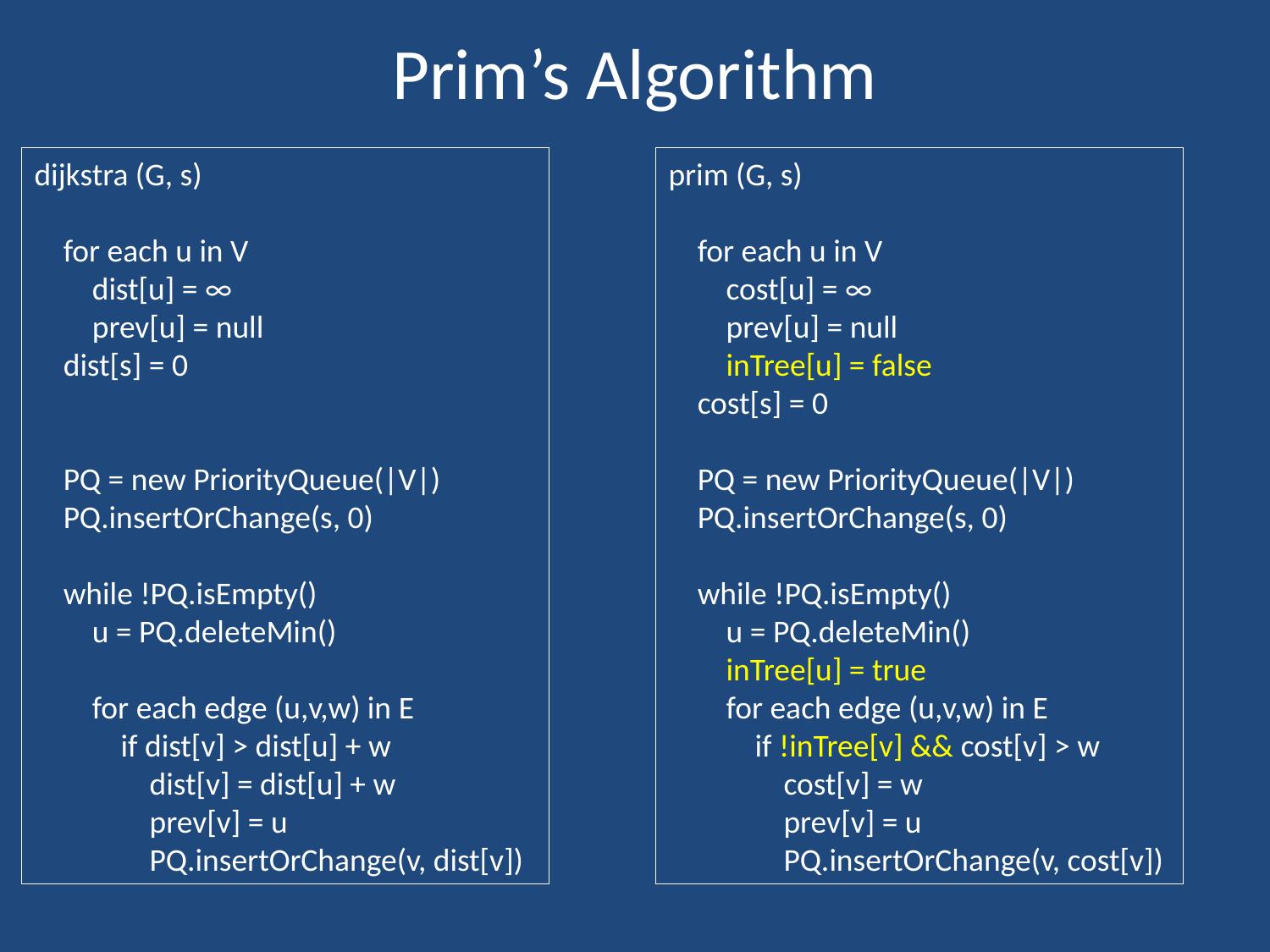

# Prim’s Algorithm
dijkstra (G, s)

    for each u in V
        dist[u] = ∞
        prev[u] = null
    dist[s] = 0

    PQ = new PriorityQueue(|V|)
    PQ.insertOrChange(s, 0)

    while !PQ.isEmpty()
        u = PQ.deleteMin()

        for each edge (u,v,w) in E
            if dist[v] > dist[u] + w
                dist[v] = dist[u] + w
                prev[v] = u
                PQ.insertOrChange(v, dist[v])
prim (G, s)

    for each u in V
        cost[u] = ∞
        prev[u] = null
        inTree[u] = false
    cost[s] = 0

    PQ = new PriorityQueue(|V|)
    PQ.insertOrChange(s, 0)

    while !PQ.isEmpty()
        u = PQ.deleteMin()
        inTree[u] = true
        for each edge (u,v,w) in E
            if !inTree[v] && cost[v] > w
                cost[v] = w
                prev[v] = u
                PQ.insertOrChange(v, cost[v])